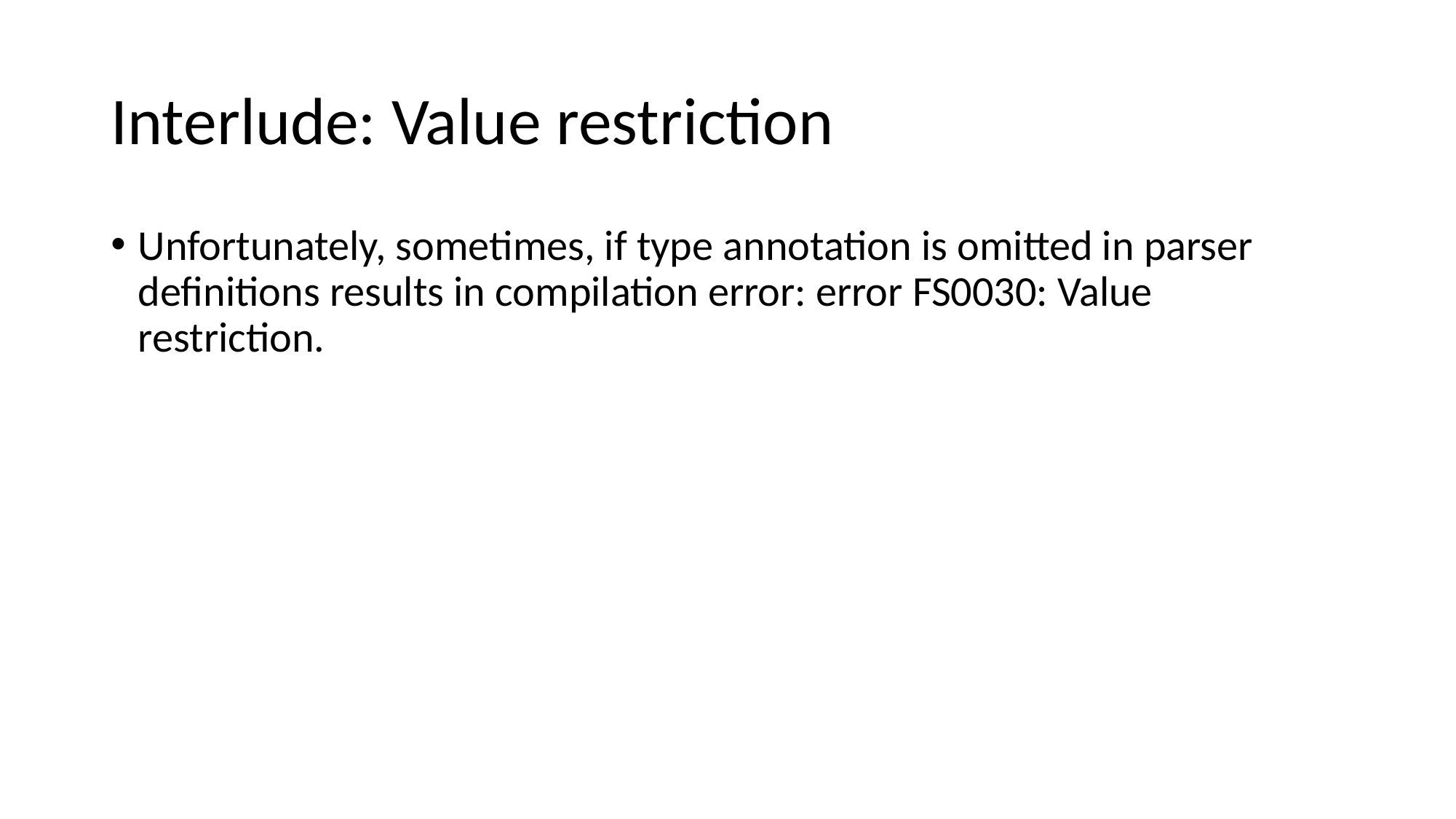

# Interlude: Value restriction
Unfortunately, sometimes, if type annotation is omitted in parser definitions results in compilation error: error FS0030: Value restriction.